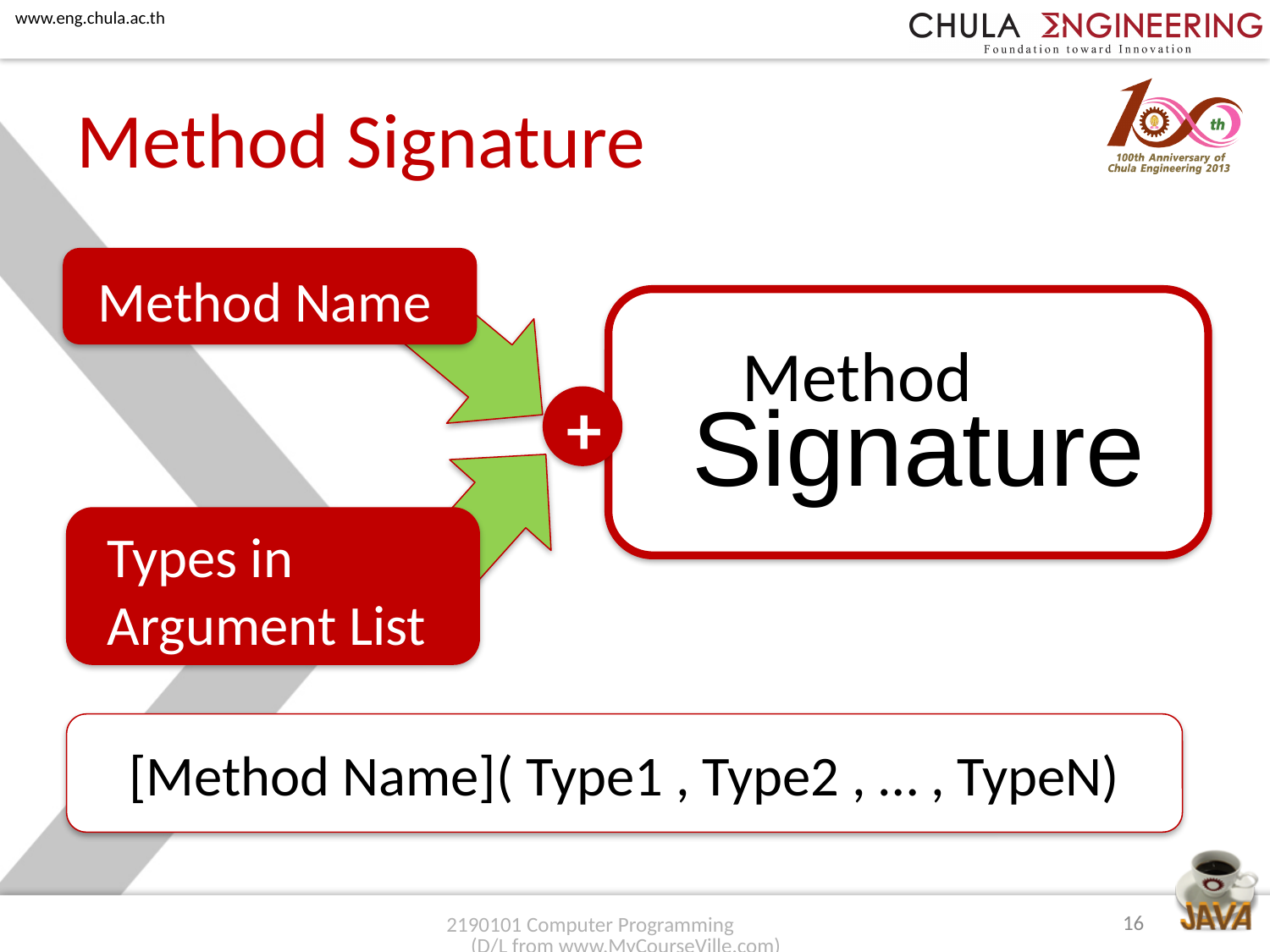

# Method Signature

Method Name

Method
Signature
+

Types in
Argument List
[Method Name]( Type1 , Type2 , … , TypeN)
16
2190101 Computer Programming                       (D/L from www.MyCourseVille.com)